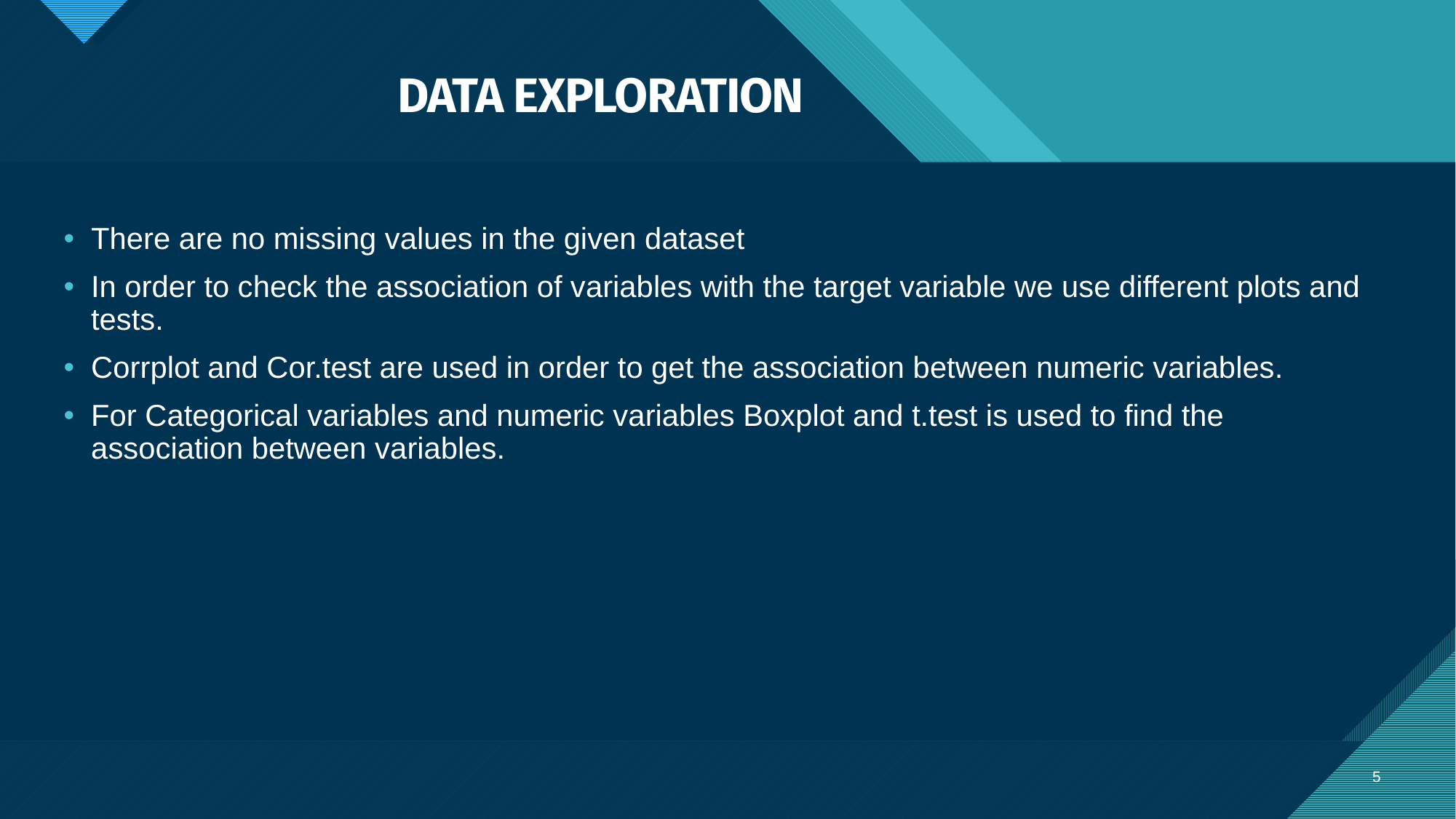

# DATA EXPLORATION
There are no missing values in the given dataset
In order to check the association of variables with the target variable we use different plots and tests.
Corrplot and Cor.test are used in order to get the association between numeric variables.
For Categorical variables and numeric variables Boxplot and t.test is used to find the association between variables.
5